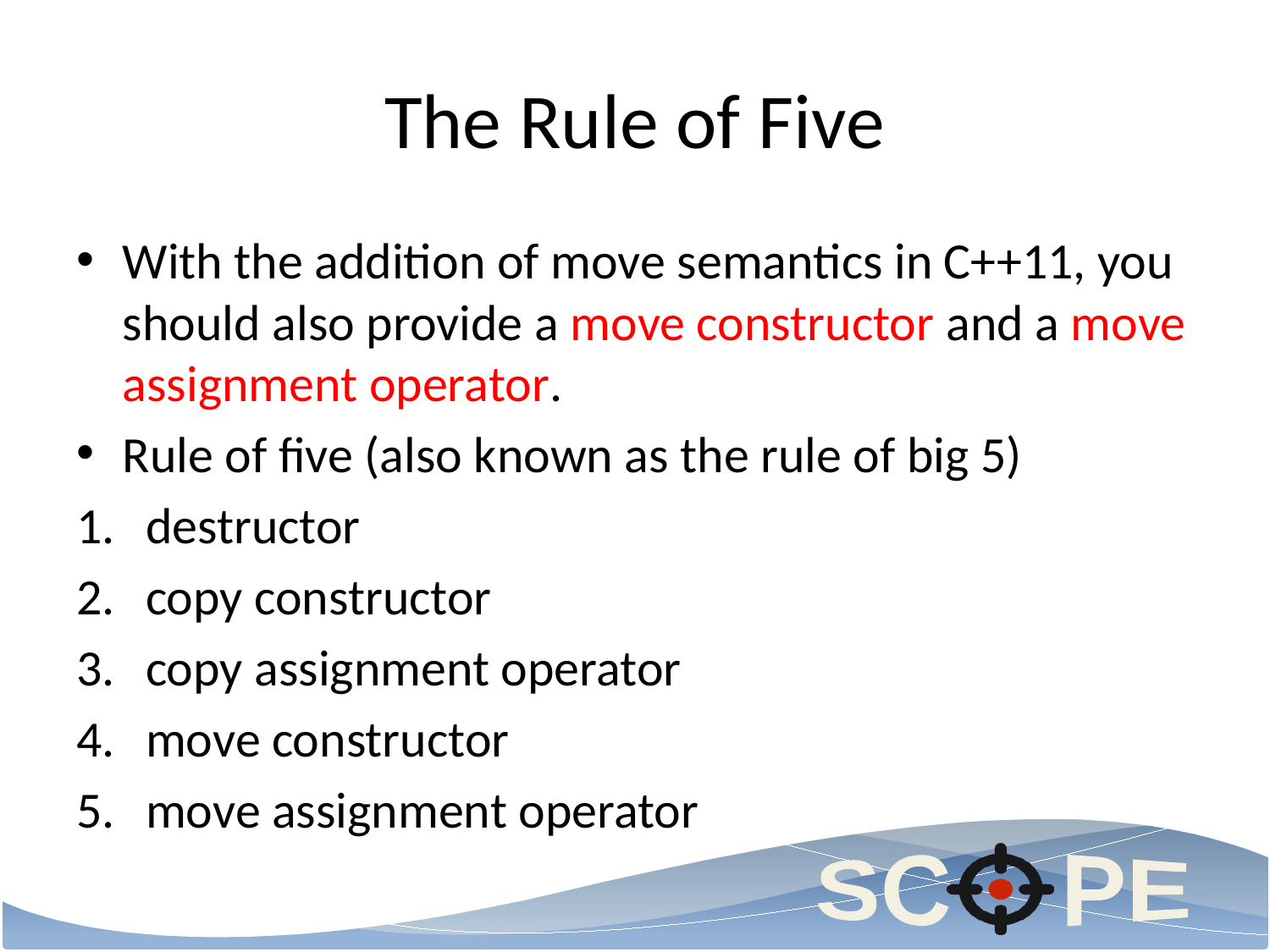

# The Rule of Five
With the addition of move semantics in C++11, you should also provide a move constructor and a move assignment operator.
Rule of five (also known as the rule of big 5)
destructor
copy constructor
copy assignment operator
move constructor
move assignment operator